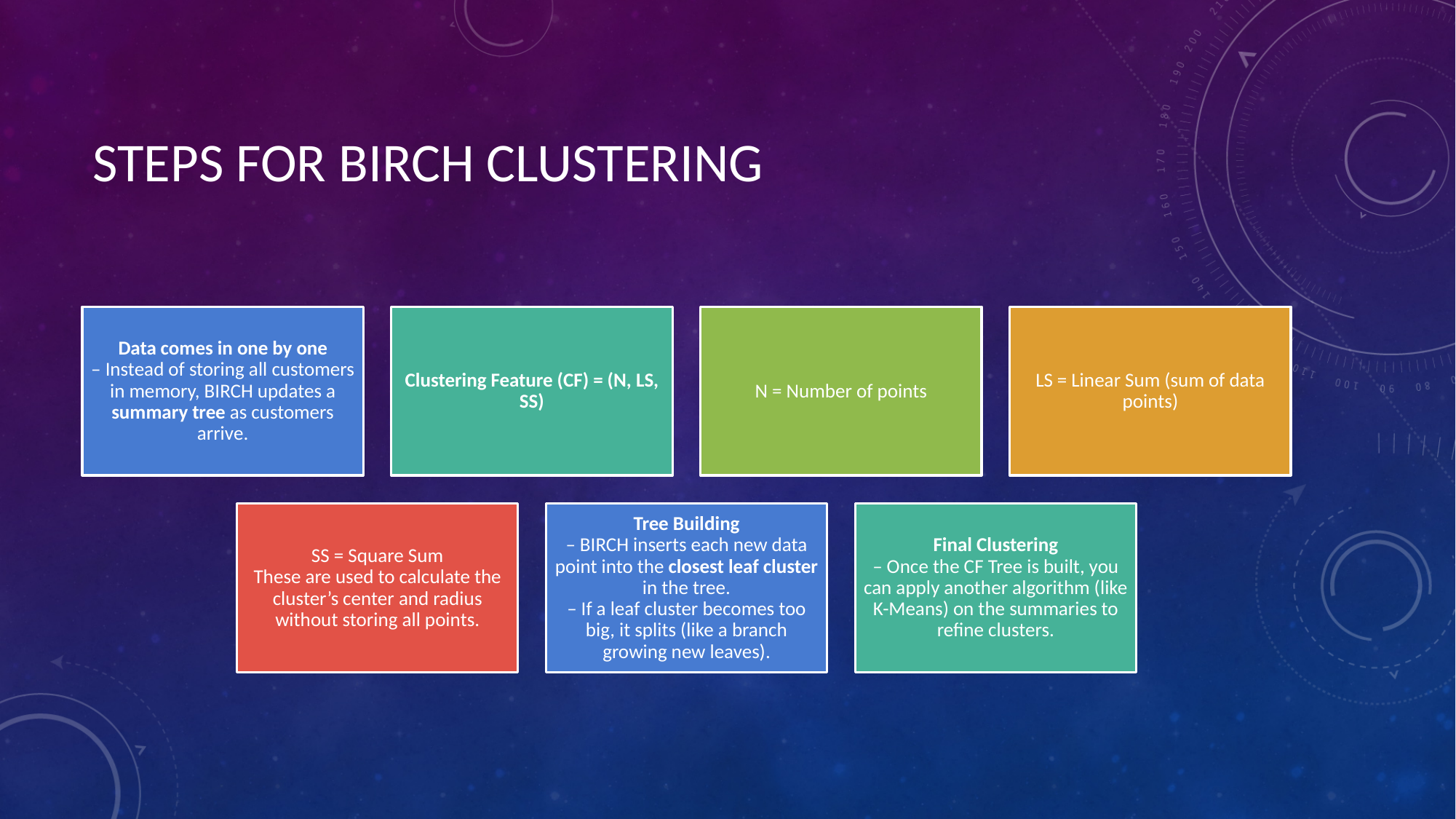

# Steps for Birch Clustering
Data comes in one by one
– Instead of storing all customers in memory, BIRCH updates a summary tree as customers arrive.
Clustering Feature (CF) = (N, LS, SS)
N = Number of points
LS = Linear Sum (sum of data points)
SS = Square Sum
These are used to calculate the cluster’s center and radius without storing all points.
Tree Building
– BIRCH inserts each new data point into the closest leaf cluster in the tree.
– If a leaf cluster becomes too big, it splits (like a branch growing new leaves).
Final Clustering
– Once the CF Tree is built, you can apply another algorithm (like K-Means) on the summaries to refine clusters.